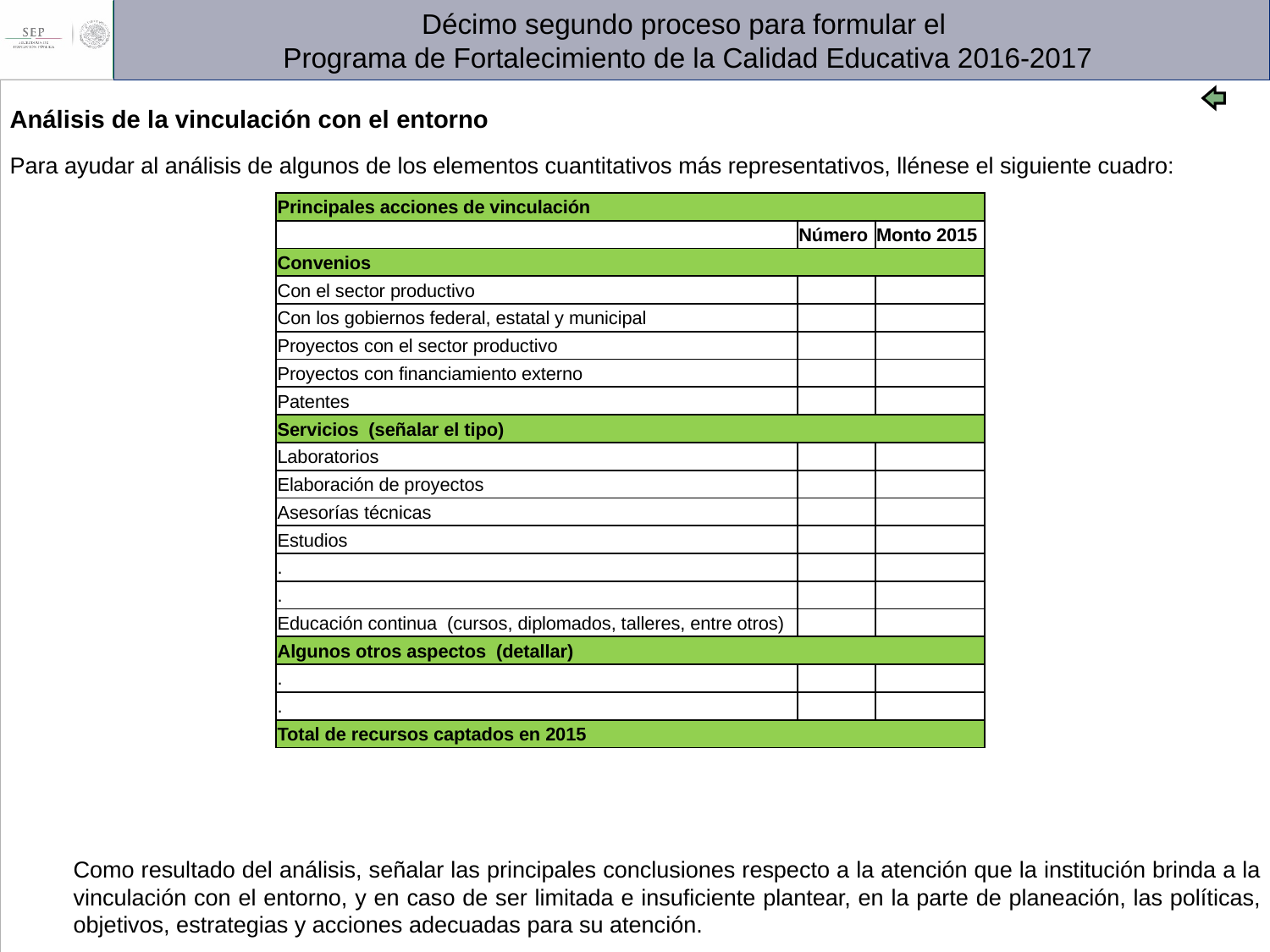

Décimo segundo proceso para formular el
Programa de Fortalecimiento de la Calidad Educativa 2016-2017

Análisis de la vinculación con el entorno

Para ayudar al análisis de algunos de los elementos cuantitativos más representativos, llénese el siguiente cuadro:

Como resultado del análisis, señalar las principales conclusiones respecto a la atención que la institución brinda a la vinculación con el entorno, y en caso de ser limitada e insuficiente plantear, en la parte de planeación, las políticas, objetivos, estrategias y acciones adecuadas para su atención.

| Principales acciones de vinculación |  |  |
| --- | --- | --- |
|  | Número | Monto 2015 |
| Convenios |  |  |
| Con el sector productivo |  |  |
| Con los gobiernos federal, estatal y municipal |  |  |
| Proyectos con el sector productivo |  |  |
| Proyectos con financiamiento externo |  |  |
| Patentes |  |  |
| Servicios (señalar el tipo) |  |  |
| Laboratorios |  |  |
| Elaboración de proyectos |  |  |
| Asesorías técnicas |  |  |
| Estudios |  |  |
| . |  |  |
| . |  |  |
| Educación continua (cursos, diplomados, talleres, entre otros) |  |  |
| Algunos otros aspectos (detallar) |  |  |
| . |  |  |
| . |  |  |
| Total de recursos captados en 2015 |  |  |